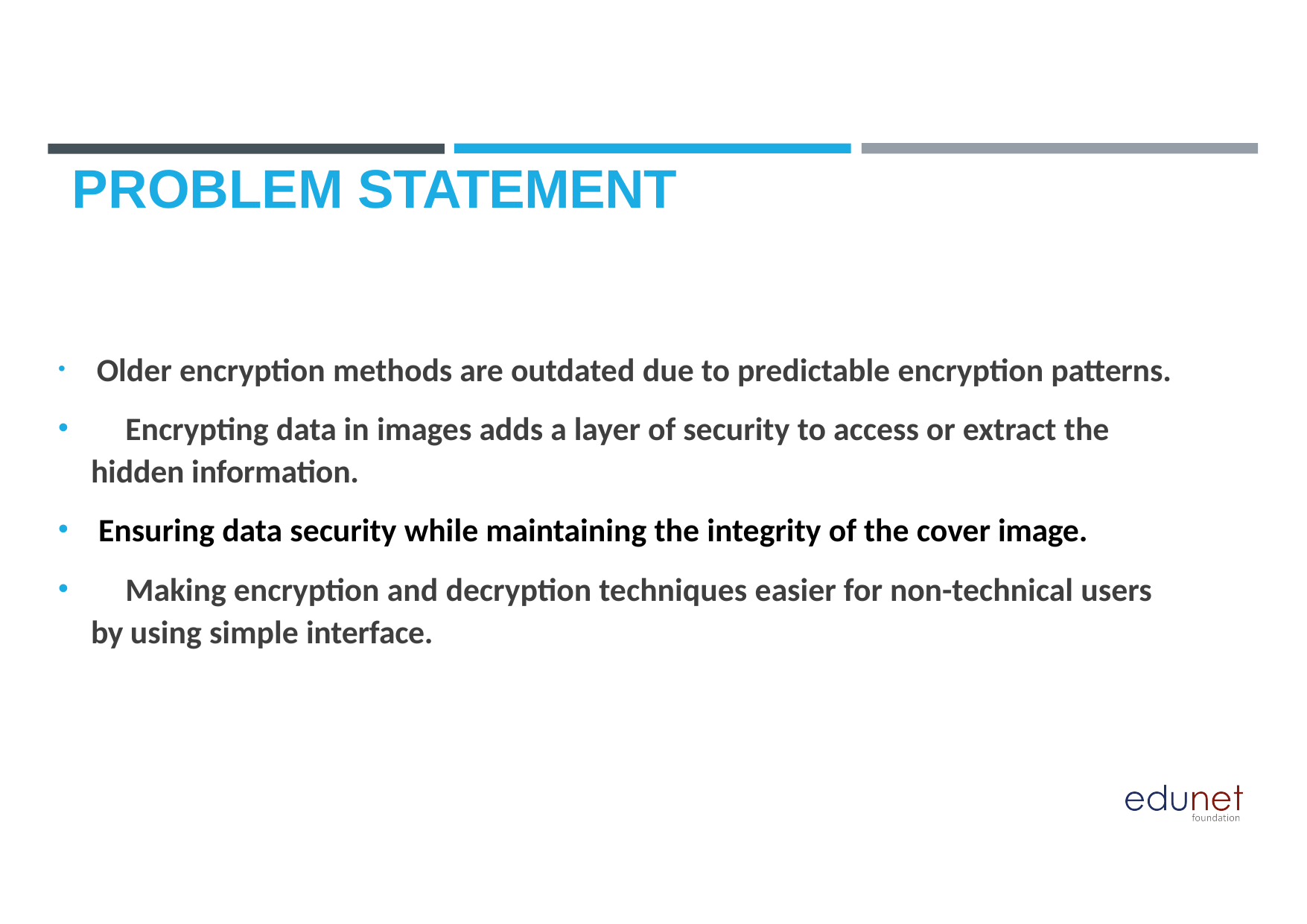

# PROBLEM STATEMENT
Older encryption methods are outdated due to predictable encryption patterns.
	Encrypting data in images adds a layer of security to access or extract the hidden information.
Ensuring data security while maintaining the integrity of the cover image.
	Making encryption and decryption techniques easier for non-technical users by using simple interface.